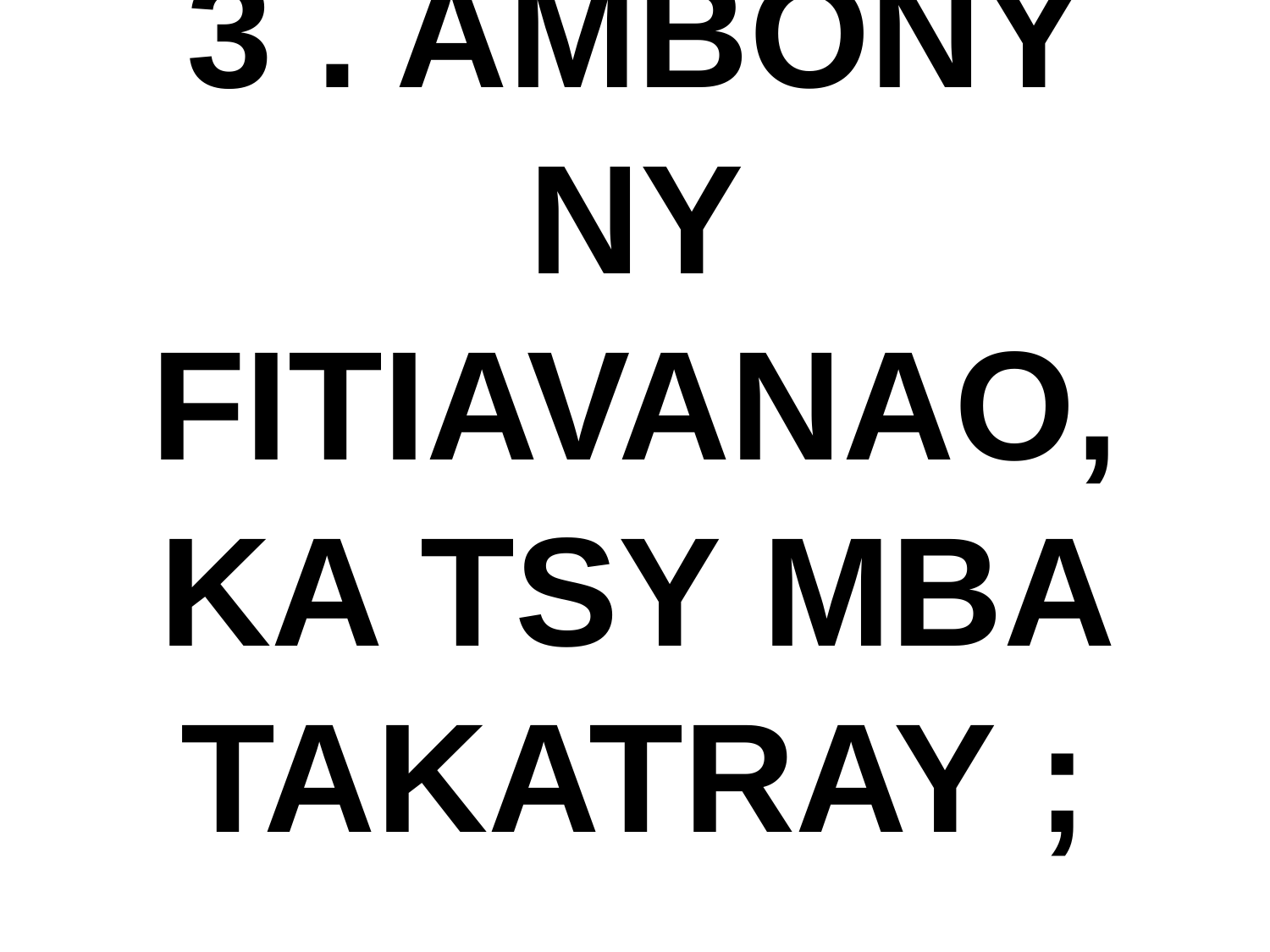

# 3 . AMBONY NY FITIAVANAO, KA TSY MBA TAKATRAY ;